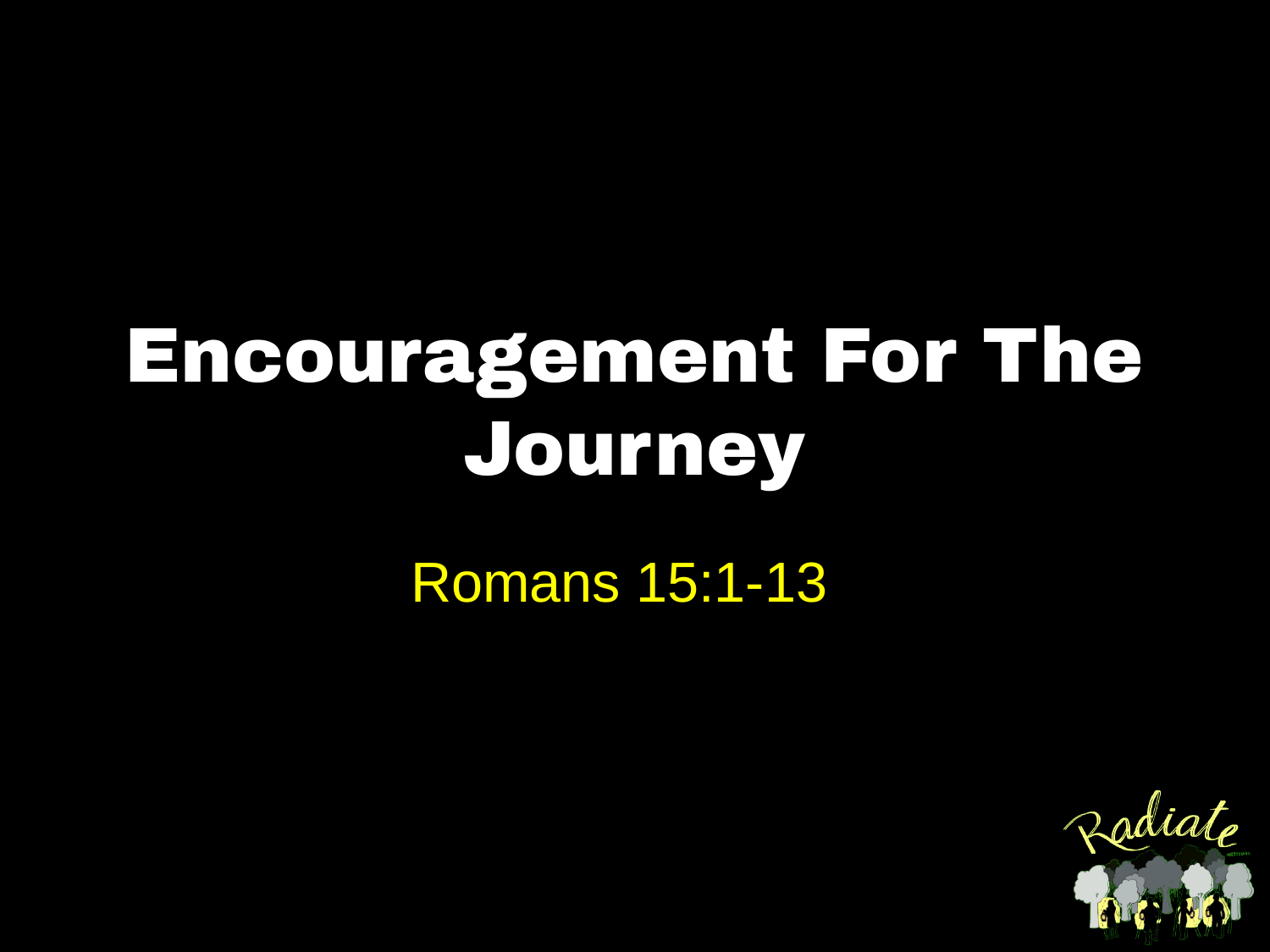

# Encouragement For The Journey
Romans 15:1-13